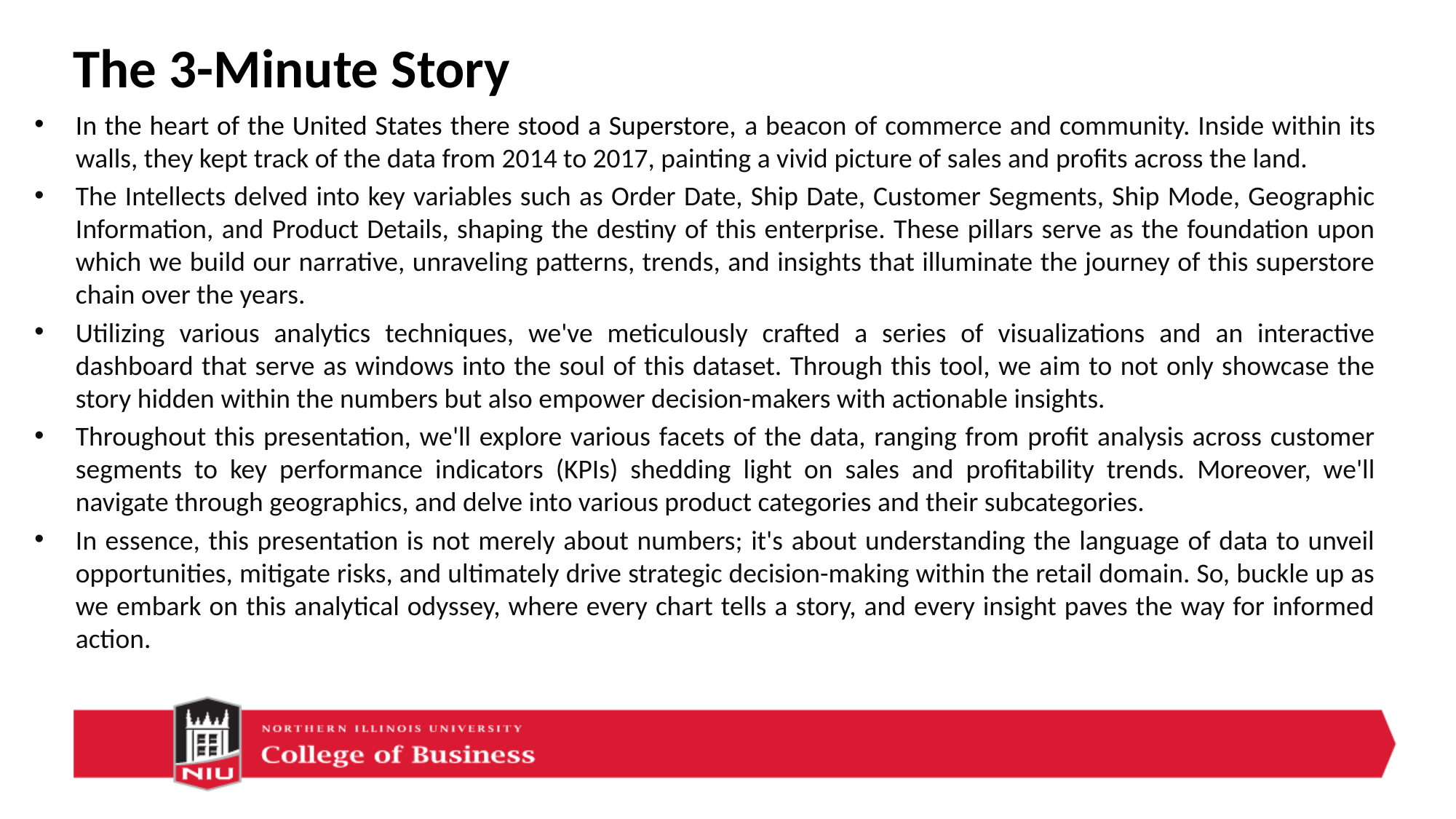

# The 3-Minute Story
In the heart of the United States there stood a Superstore, a beacon of commerce and community. Inside within its walls, they kept track of the data from 2014 to 2017, painting a vivid picture of sales and profits across the land.
The Intellects delved into key variables such as Order Date, Ship Date, Customer Segments, Ship Mode, Geographic Information, and Product Details, shaping the destiny of this enterprise. These pillars serve as the foundation upon which we build our narrative, unraveling patterns, trends, and insights that illuminate the journey of this superstore chain over the years.
Utilizing various analytics techniques, we've meticulously crafted a series of visualizations and an interactive dashboard that serve as windows into the soul of this dataset. Through this tool, we aim to not only showcase the story hidden within the numbers but also empower decision-makers with actionable insights.
Throughout this presentation, we'll explore various facets of the data, ranging from profit analysis across customer segments to key performance indicators (KPIs) shedding light on sales and profitability trends. Moreover, we'll navigate through geographics, and delve into various product categories and their subcategories.
In essence, this presentation is not merely about numbers; it's about understanding the language of data to unveil opportunities, mitigate risks, and ultimately drive strategic decision-making within the retail domain. So, buckle up as we embark on this analytical odyssey, where every chart tells a story, and every insight paves the way for informed action.